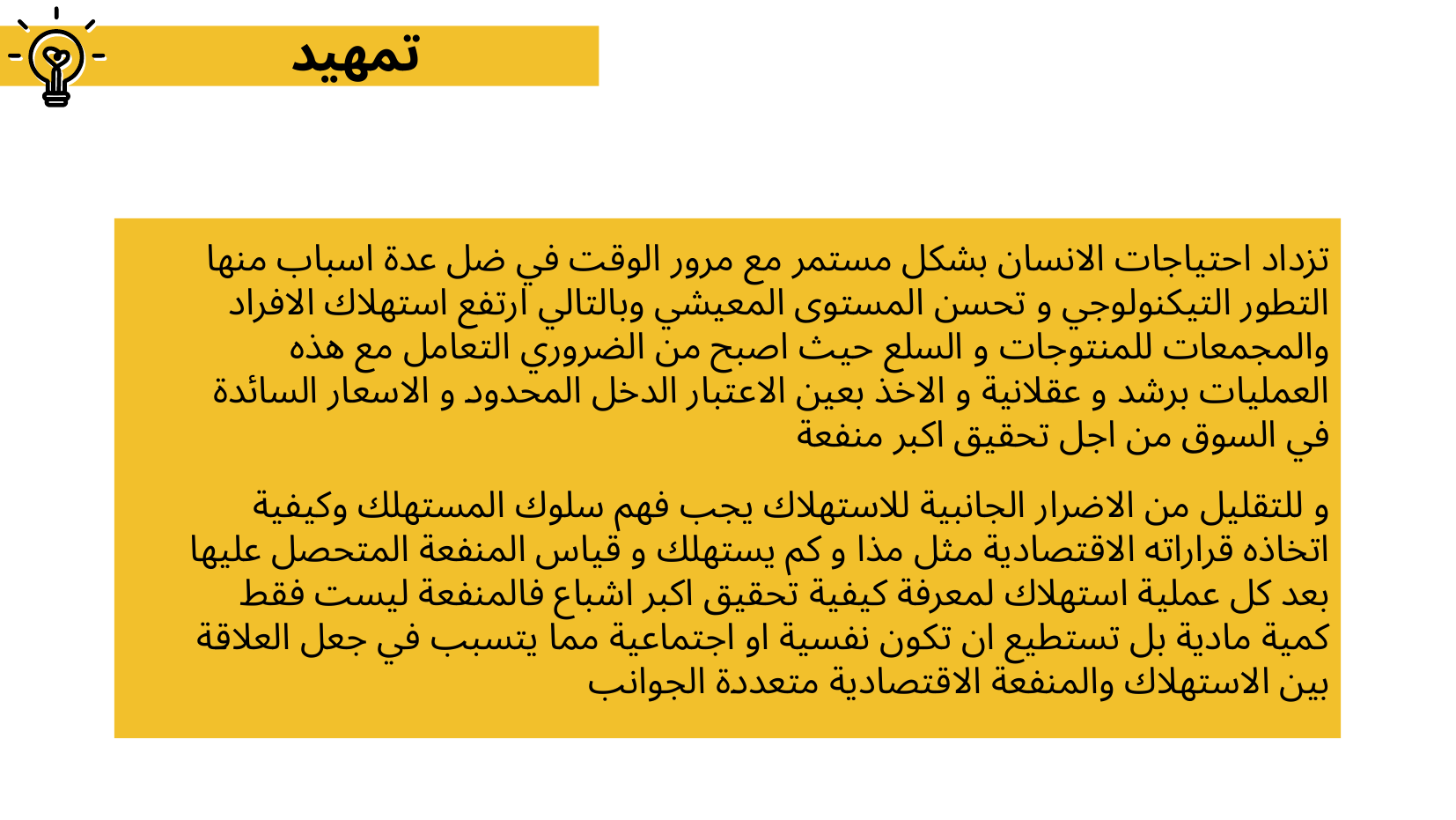

# تمهيد
تزداد احتياجات الانسان بشكل مستمر مع مرور الوقت في ضل عدة اسباب منها التطور التيكنولوجي و تحسن المستوى المعيشي وبالتالي ارتفع استهلاك الافراد والمجمعات للمنتوجات و السلع حيث اصبح من الضروري التعامل مع هذه العمليات برشد و عقلانية و الاخذ بعين الاعتبار الدخل المحدود و الاسعار السائدة في السوق من اجل تحقيق اكبر منفعة
و للتقليل من الاضرار الجانبية للاستهلاك يجب فهم سلوك المستهلك وكيفية اتخاذه قراراته الاقتصادية مثل مذا و كم يستهلك و قياس المنفعة المتحصل عليها بعد كل عملية استهلاك لمعرفة كيفية تحقيق اكبر اشباع فالمنفعة ليست فقط كمية مادية بل تستطيع ان تكون نفسية او اجتماعية مما يتسبب في جعل العلاقة بين الاستهلاك والمنفعة الاقتصادية متعددة الجوانب